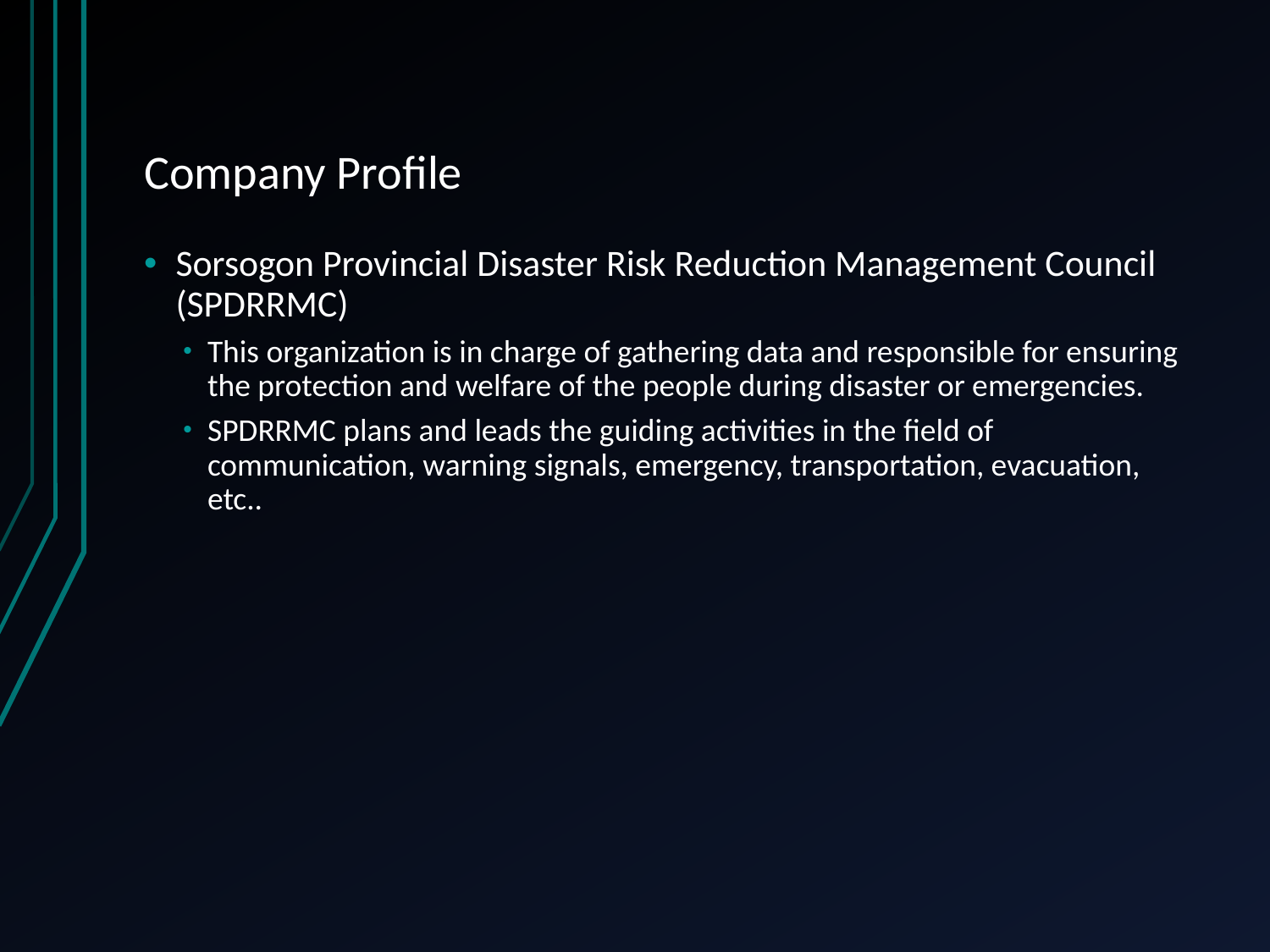

# Company Profile
Sorsogon Provincial Disaster Risk Reduction Management Council (SPDRRMC)
This organization is in charge of gathering data and responsible for ensuring the protection and welfare of the people during disaster or emergencies.
SPDRRMC plans and leads the guiding activities in the field of communication, warning signals, emergency, transportation, evacuation, etc..